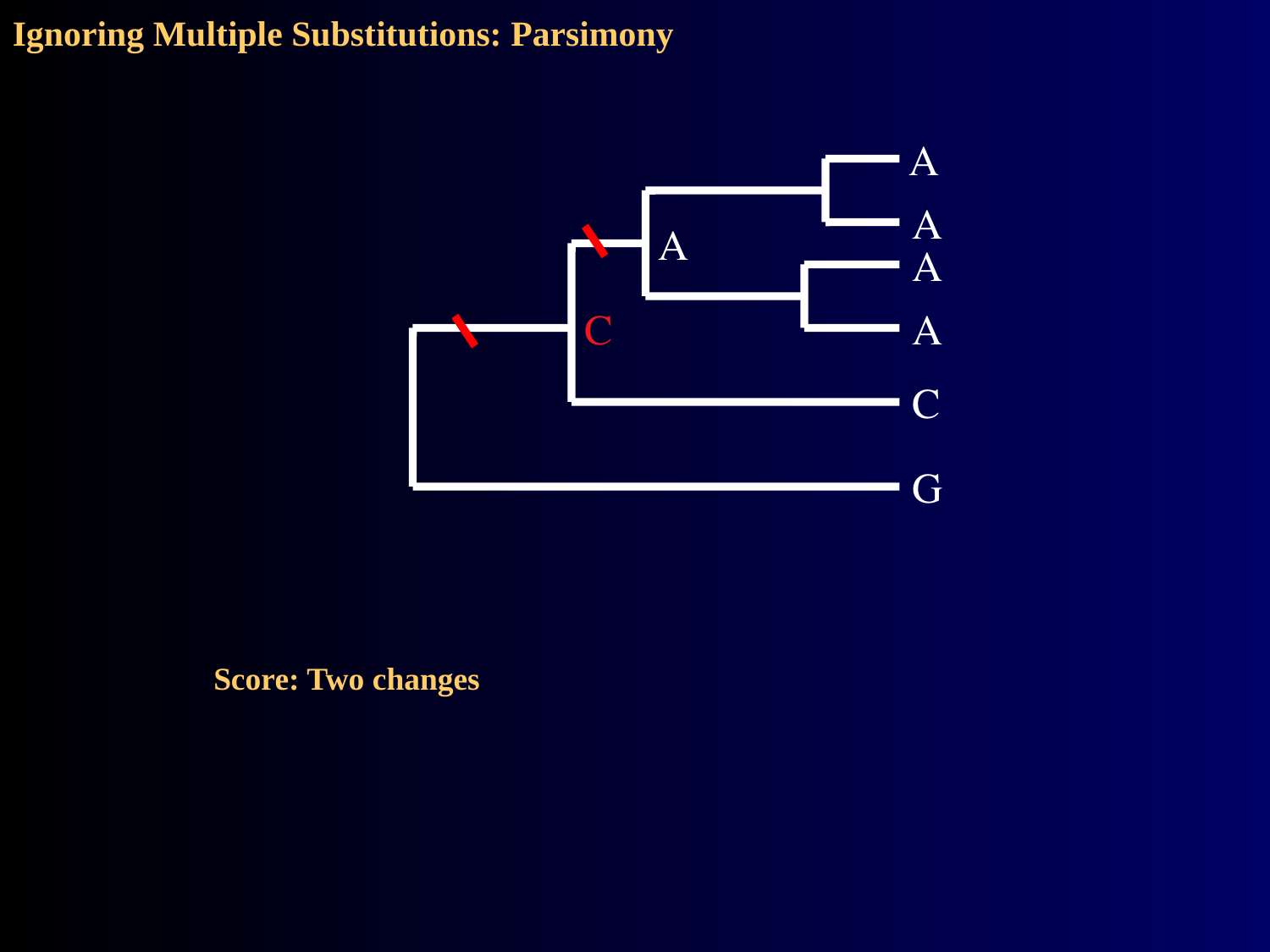

Ignoring Multiple Substitutions: Parsimony
A

A
A

A

C

A

C

G

Score: Two changes